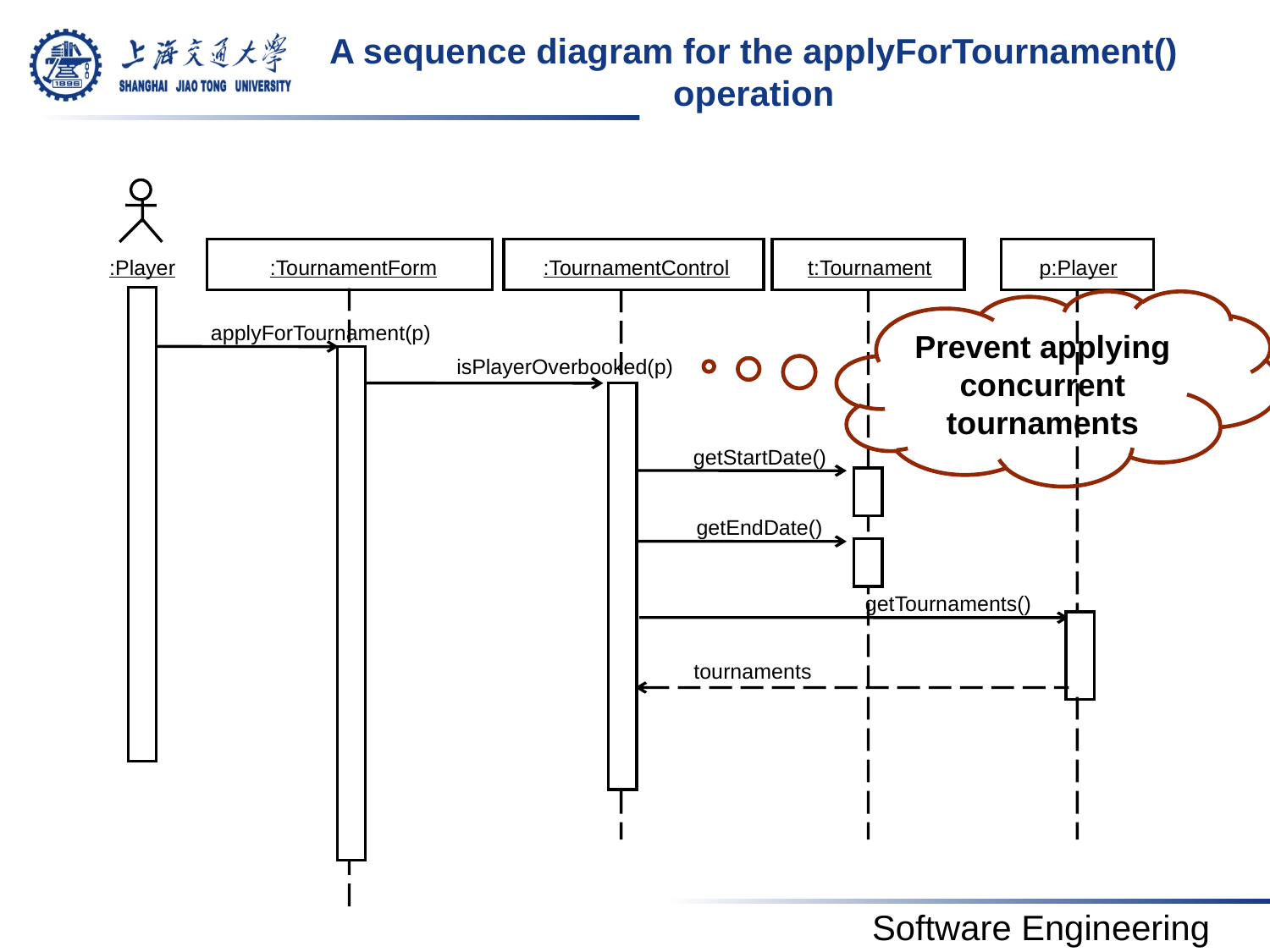

# A sequence diagram for the applyForTournament() operation

:Player
:TournamentForm
:TournamentControl
t:Tournament
p:Player

Prevent applying concurrent tournaments
applyForTournament(p)

isPlayerOverbooked(p)

getStartDate()

getEndDate()

getTournaments()

tournaments